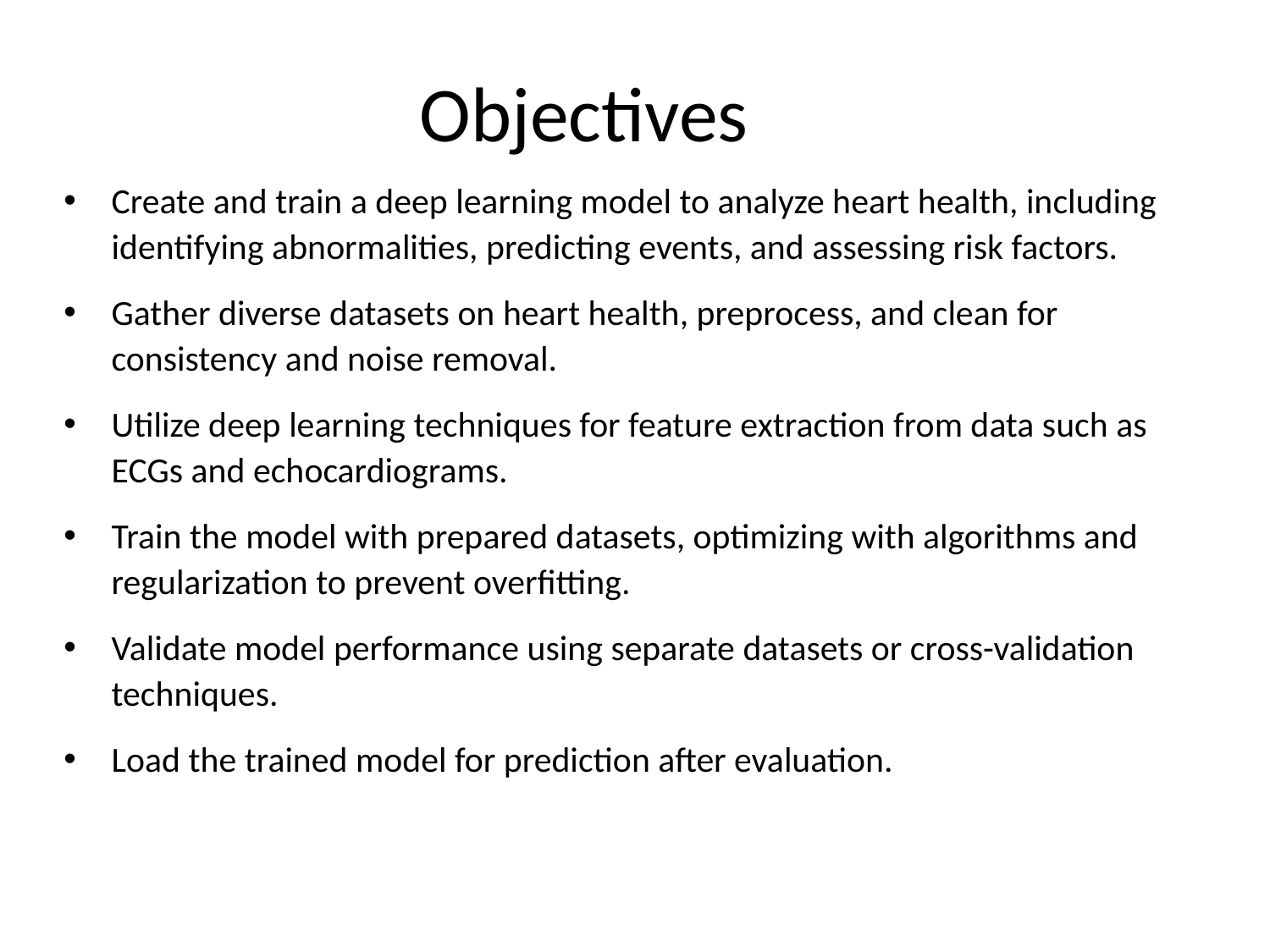

# Objectives
Create and train a deep learning model to analyze heart health, including identifying abnormalities, predicting events, and assessing risk factors.
Gather diverse datasets on heart health, preprocess, and clean for consistency and noise removal.
Utilize deep learning techniques for feature extraction from data such as ECGs and echocardiograms.
Train the model with prepared datasets, optimizing with algorithms and regularization to prevent overfitting.
Validate model performance using separate datasets or cross-validation techniques.
Load the trained model for prediction after evaluation.